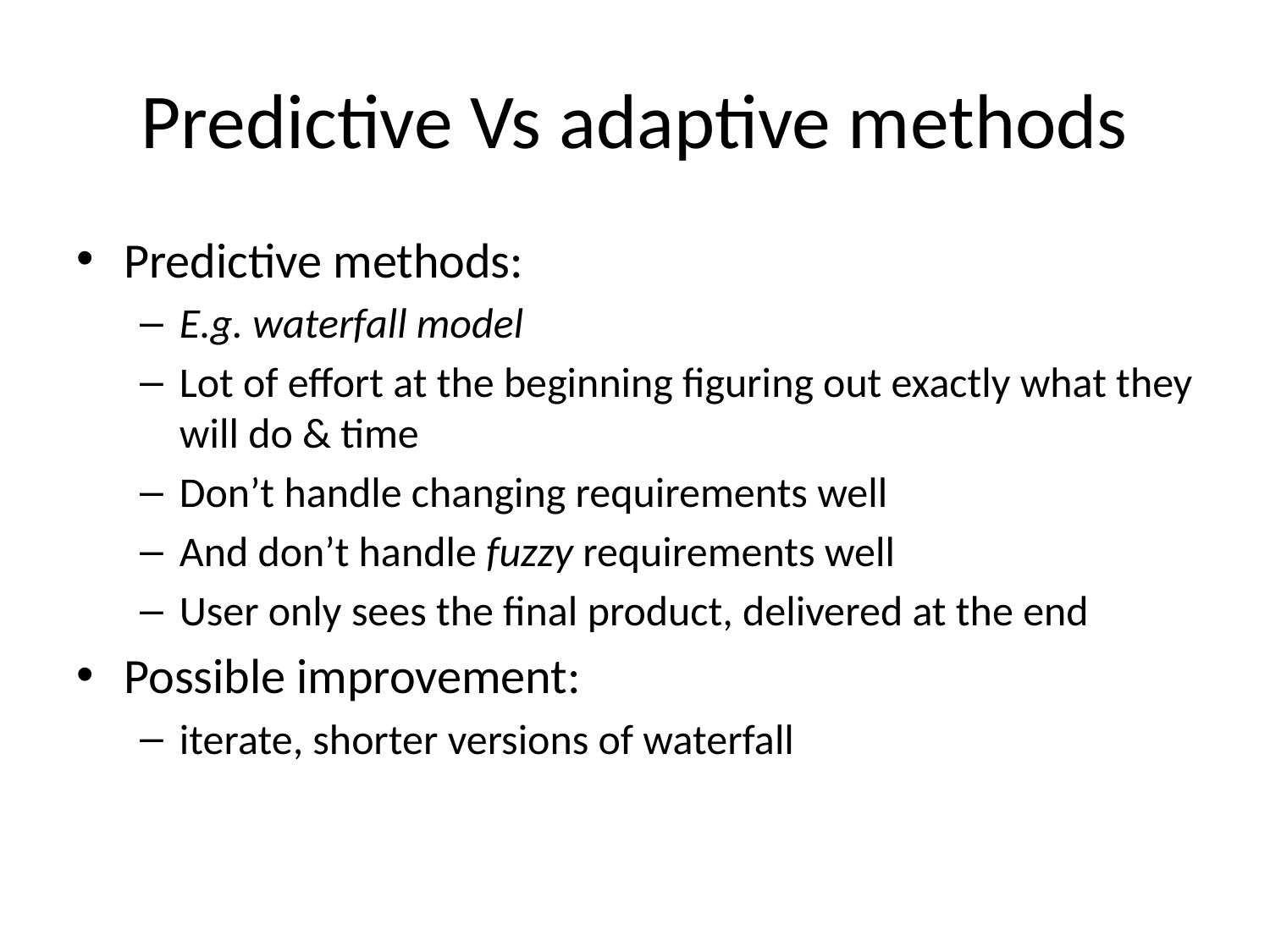

# Predictive Vs adaptive methods
Predictive methods:
E.g. waterfall model
Lot of effort at the beginning figuring out exactly what they will do & time
Don’t handle changing requirements well
And don’t handle fuzzy requirements well
User only sees the final product, delivered at the end
Possible improvement:
iterate, shorter versions of waterfall